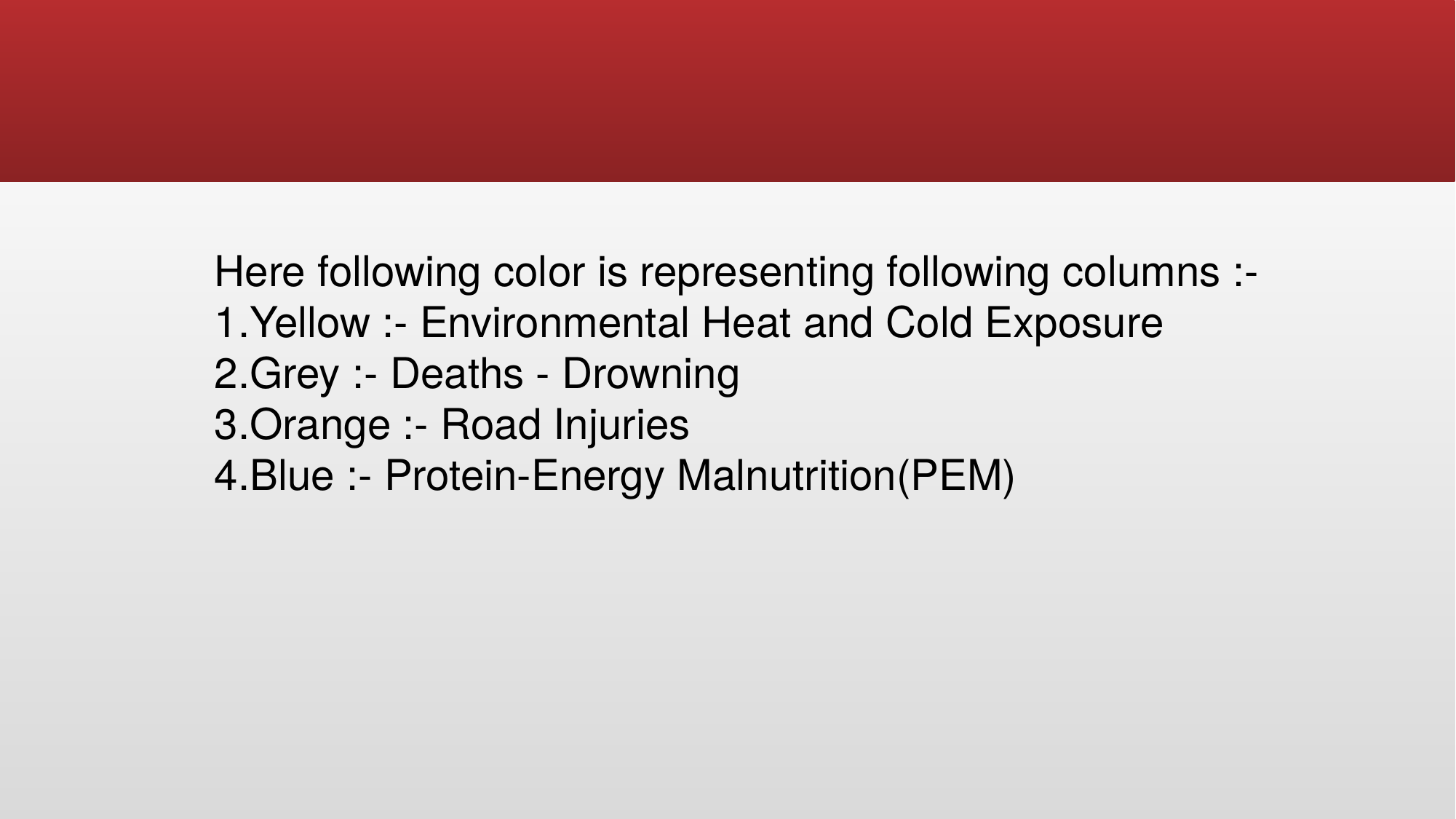

Here following color is representing following columns :-
Yellow :- Environmental Heat and Cold Exposure
Grey :- Deaths - Drowning
Orange :- Road Injuries
Blue :- Protein-Energy Malnutrition(PEM)